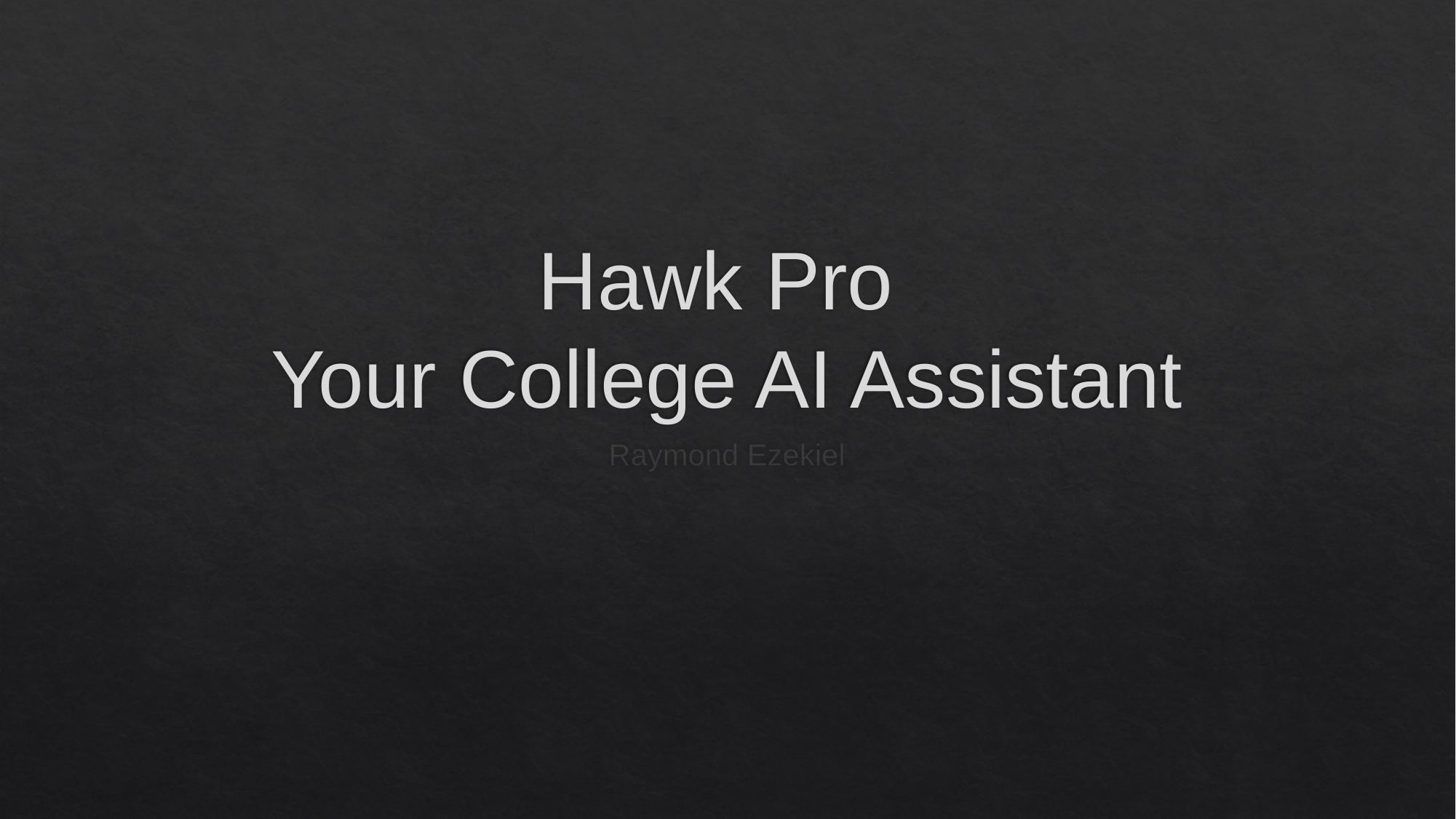

# Hawk Pro Your College AI Assistant
Raymond Ezekiel